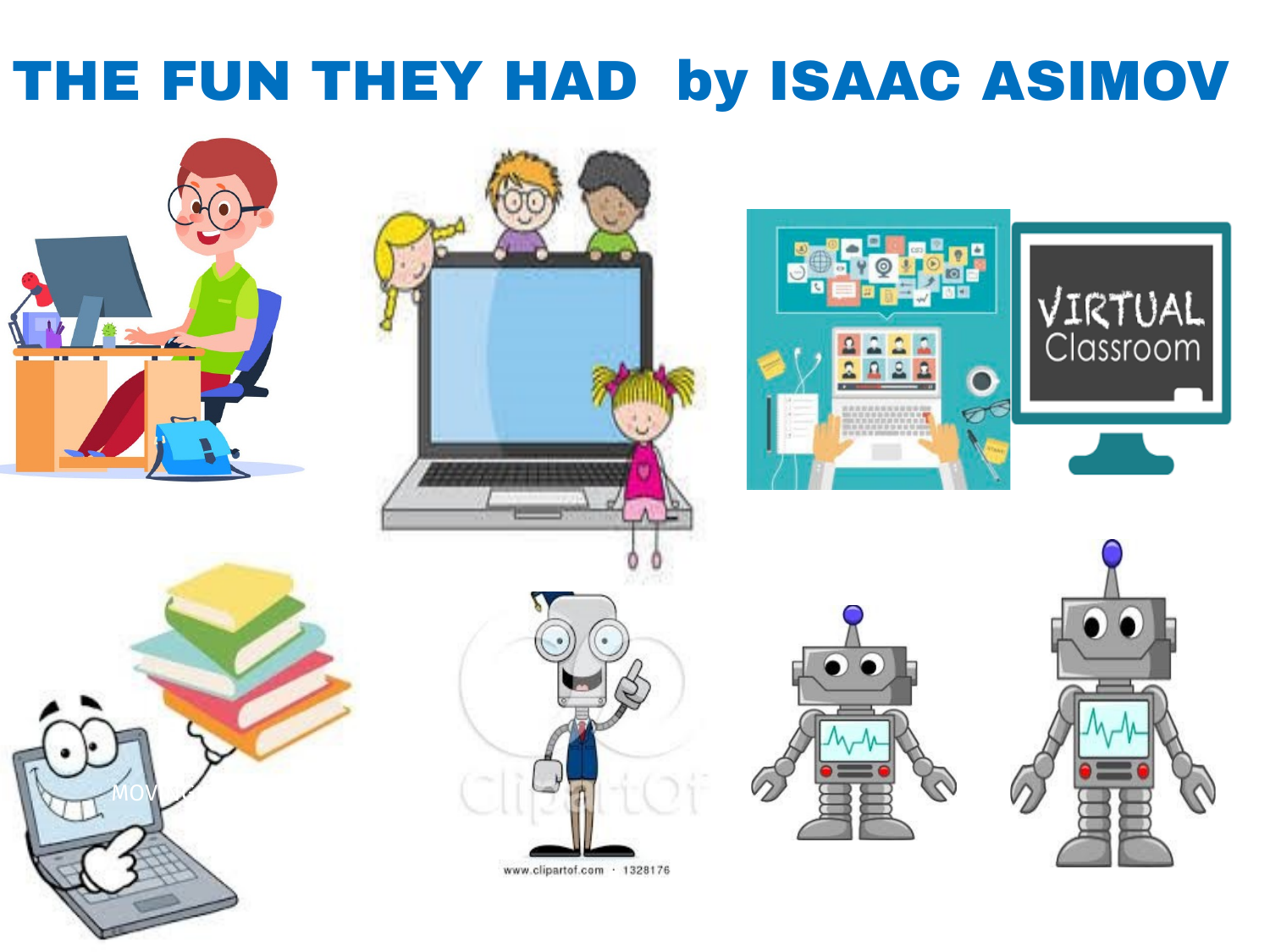

# THE FUN THEY HAD  by ISAAC ASIMOV

VIRTUAL CLASSROOM
LEARNING THROUGH  COMPUTERS

SCHOOLS OF FUTURE
MOVING E-TEXT
ROBOTIC TEACHER